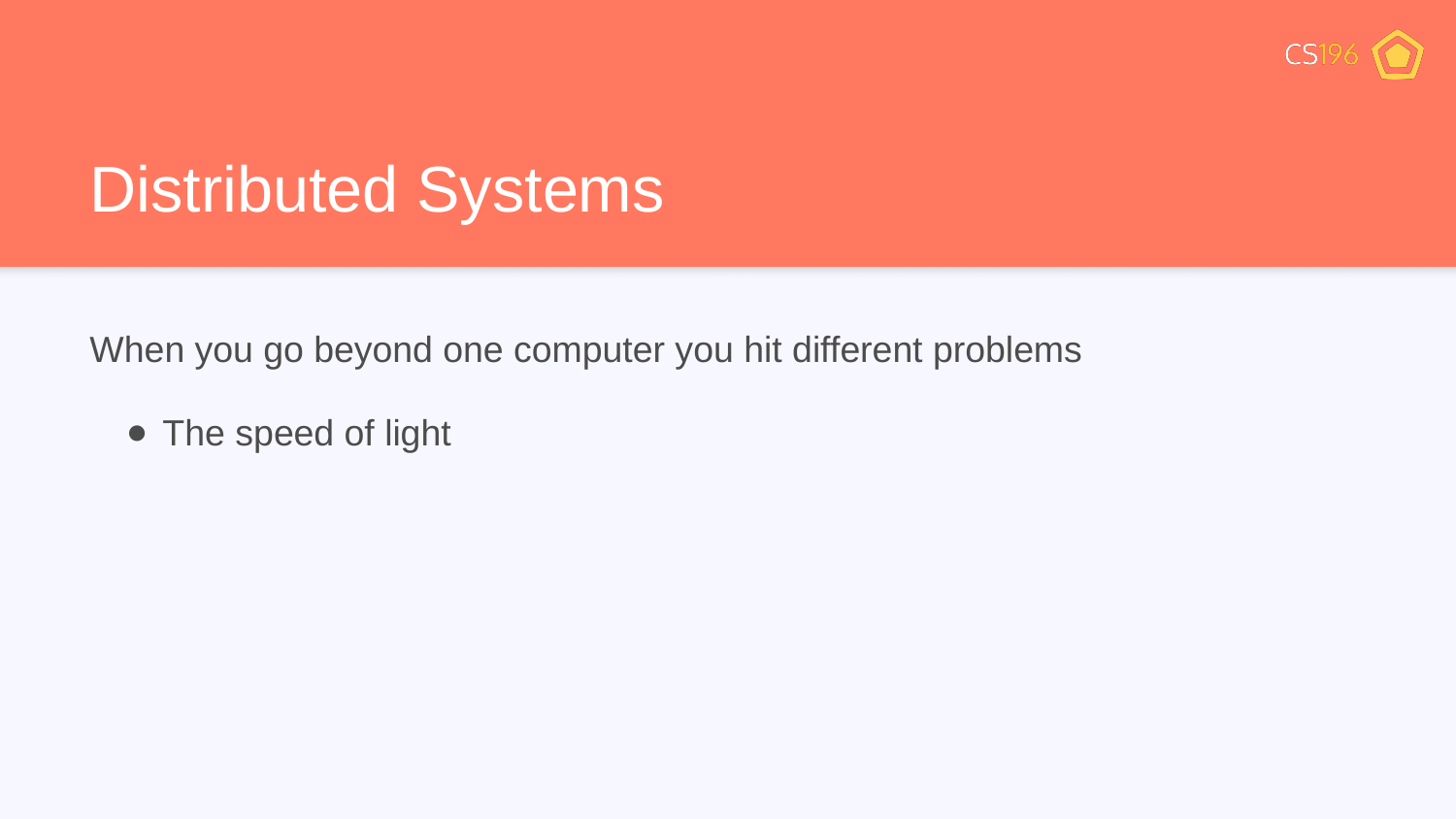

# Distributed Systems
When you go beyond one computer you hit different problems
The speed of light